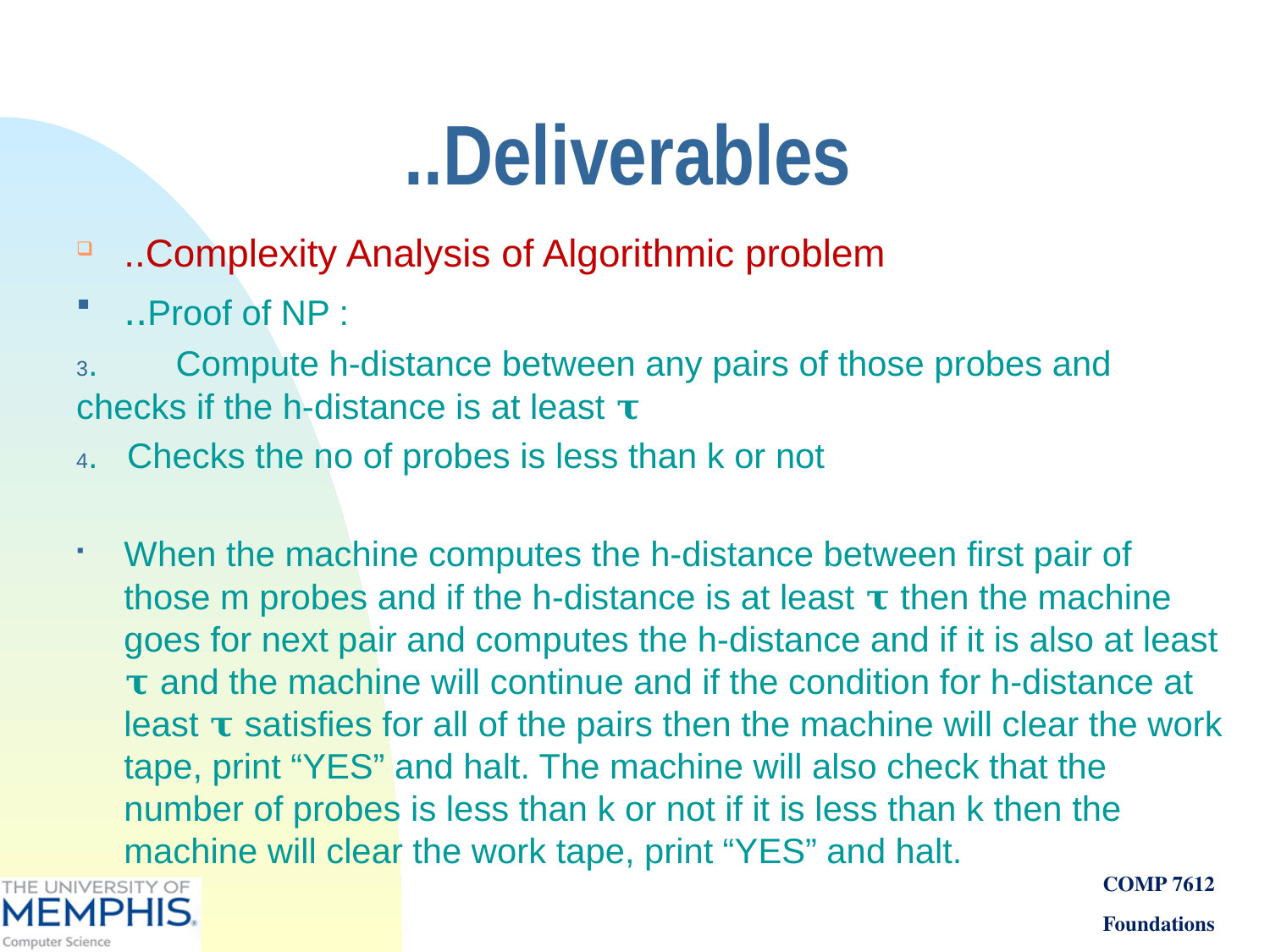

# ..Deliverables
..Complexity Analysis of Algorithmic problem
..Proof of NP :
3.        Compute h-distance between any pairs of those probes and checks if the h-distance is at least 𝛕
4.   Checks the no of probes is less than k or not

When the machine computes the h-distance between first pair of those m probes and if the h-distance is at least 𝛕 then the machine goes for next pair and computes the h-distance and if it is also at least 𝛕 and the machine will continue and if the condition for h-distance at least 𝛕 satisfies for all of the pairs then the machine will clear the work tape, print “YES” and halt. The machine will also check that the number of probes is less than k or not if it is less than k then the machine will clear the work tape, print “YES” and halt.